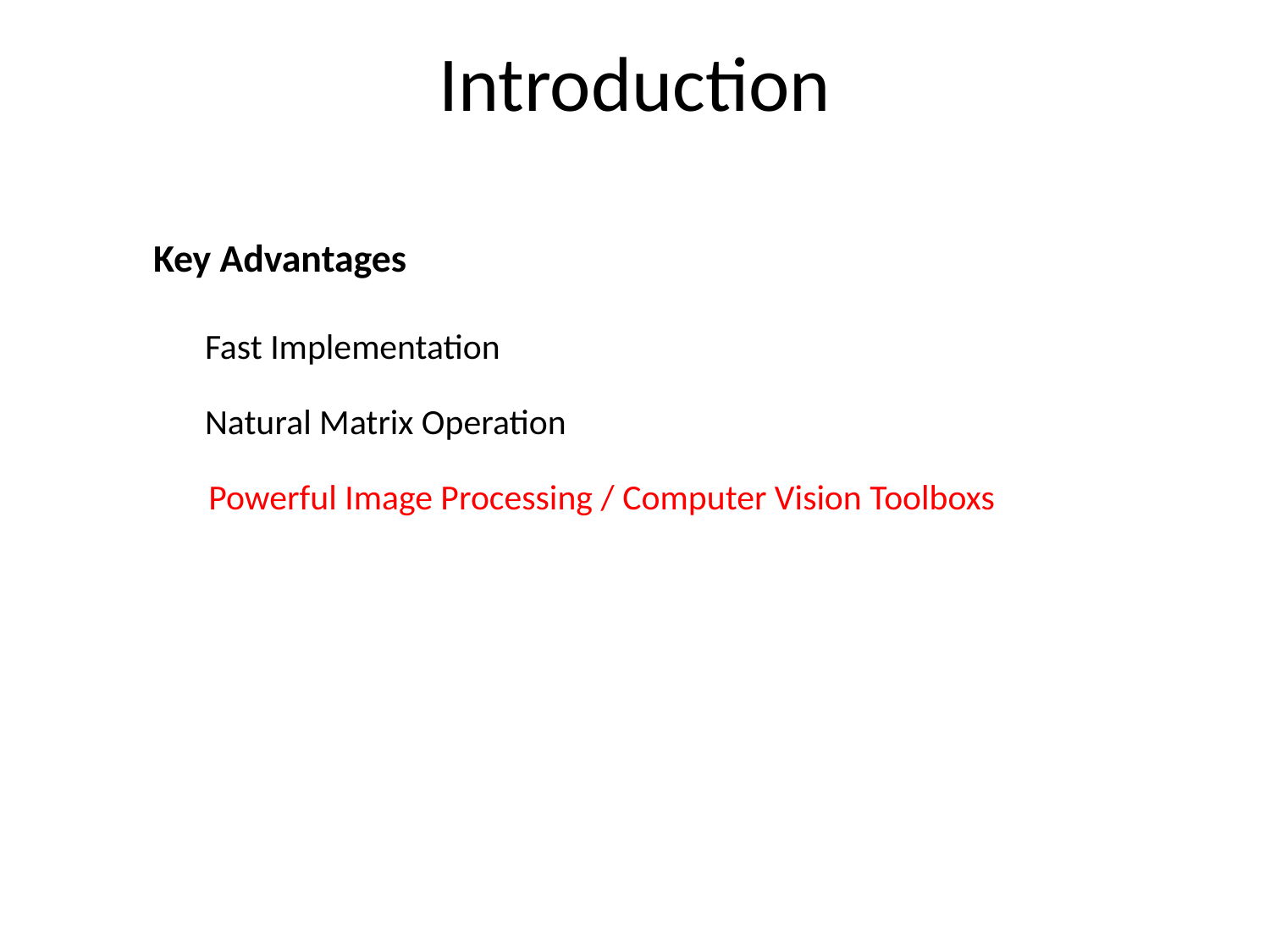

# Introduction
Key Advantages
Fast Implementation
Natural Matrix Operation
Powerful Image Processing / Computer Vision Toolboxs